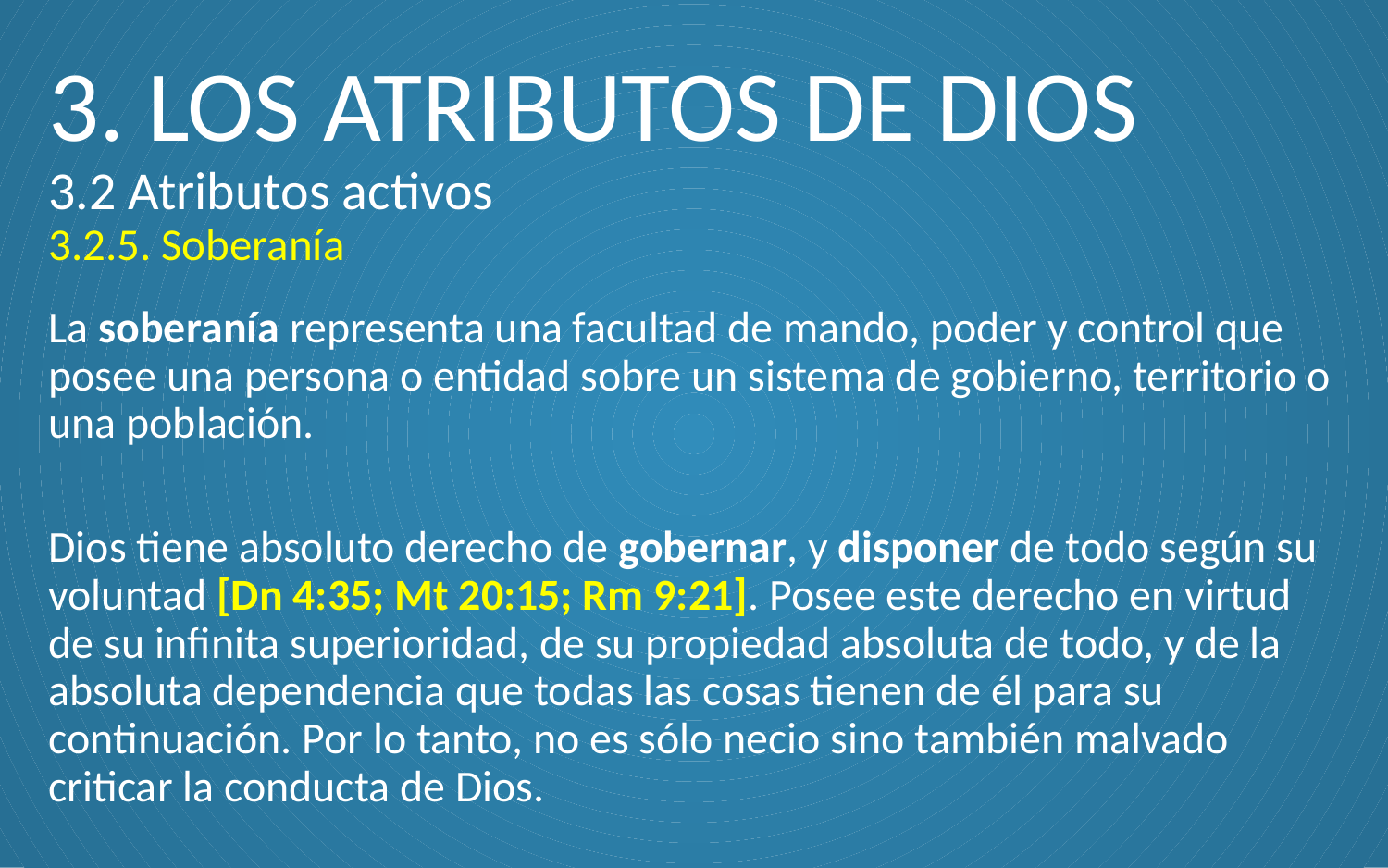

# 3. LOS ATRIBUTOS DE DIOS 3.2 Atributos activos 3.2.5. Soberanía
La soberanía representa una facultad de mando, poder y control que posee una persona o entidad sobre un sistema de gobierno, territorio o una población.

Dios tiene absoluto derecho de gobernar, y disponer de todo según su voluntad [Dn 4:35; Mt 20:15; Rm 9:21]. Posee este derecho en virtud de su infinita superioridad, de su propiedad absoluta de todo, y de la absoluta dependencia que todas las cosas tienen de él para su continuación. Por lo tanto, no es sólo necio sino también malvado criticar la conducta de Dios.